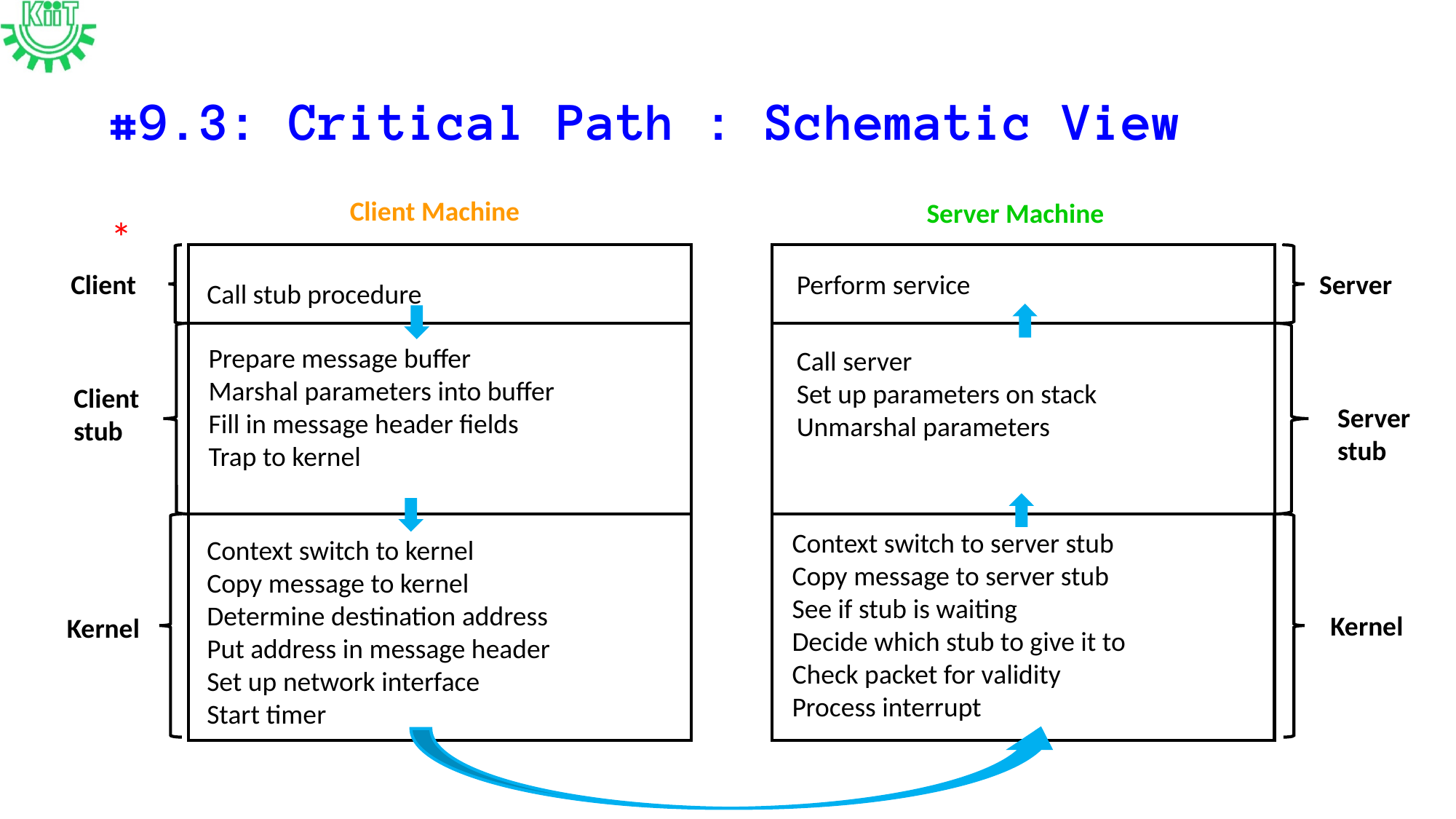

# #9.3: Critical Path : Schematic View
Client Machine
Server Machine
*

C

Client
Perform service
Server
Call stub procedure

Prepare message buffer
Marshal parameters into buffer
Fill in message header fields
Trap to kernel
Call server
Set up parameters on stack
Unmarshal parameters
Client
stub
Server
stub

Context switch to server stub
Copy message to server stub
See if stub is waiting
Decide which stub to give it to
Check packet for validity
Process interrupt
Context switch to kernel
Copy message to kernel
Determine destination address
Put address in message header
Set up network interface
Start timer
Kernel
Kernel

32